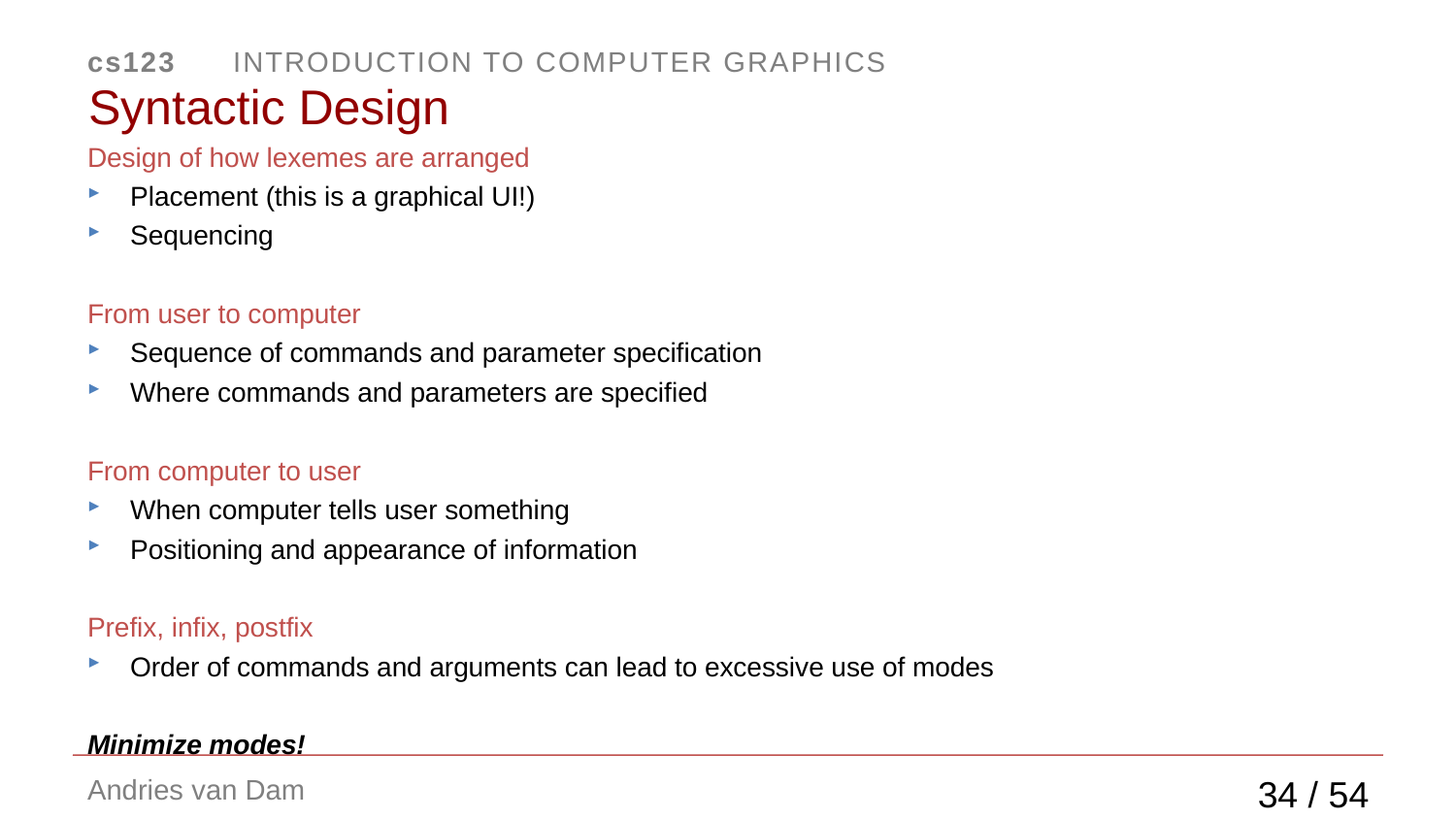

# Syntactic Design
Design of how lexemes are arranged
Placement (this is a graphical UI!)
Sequencing

From user to computer
Sequence of commands and parameter specification
Where commands and parameters are specified

From computer to user
When computer tells user something
Positioning and appearance of information

Prefix, infix, postfix
Order of commands and arguments can lead to excessive use of modes

Minimize modes!